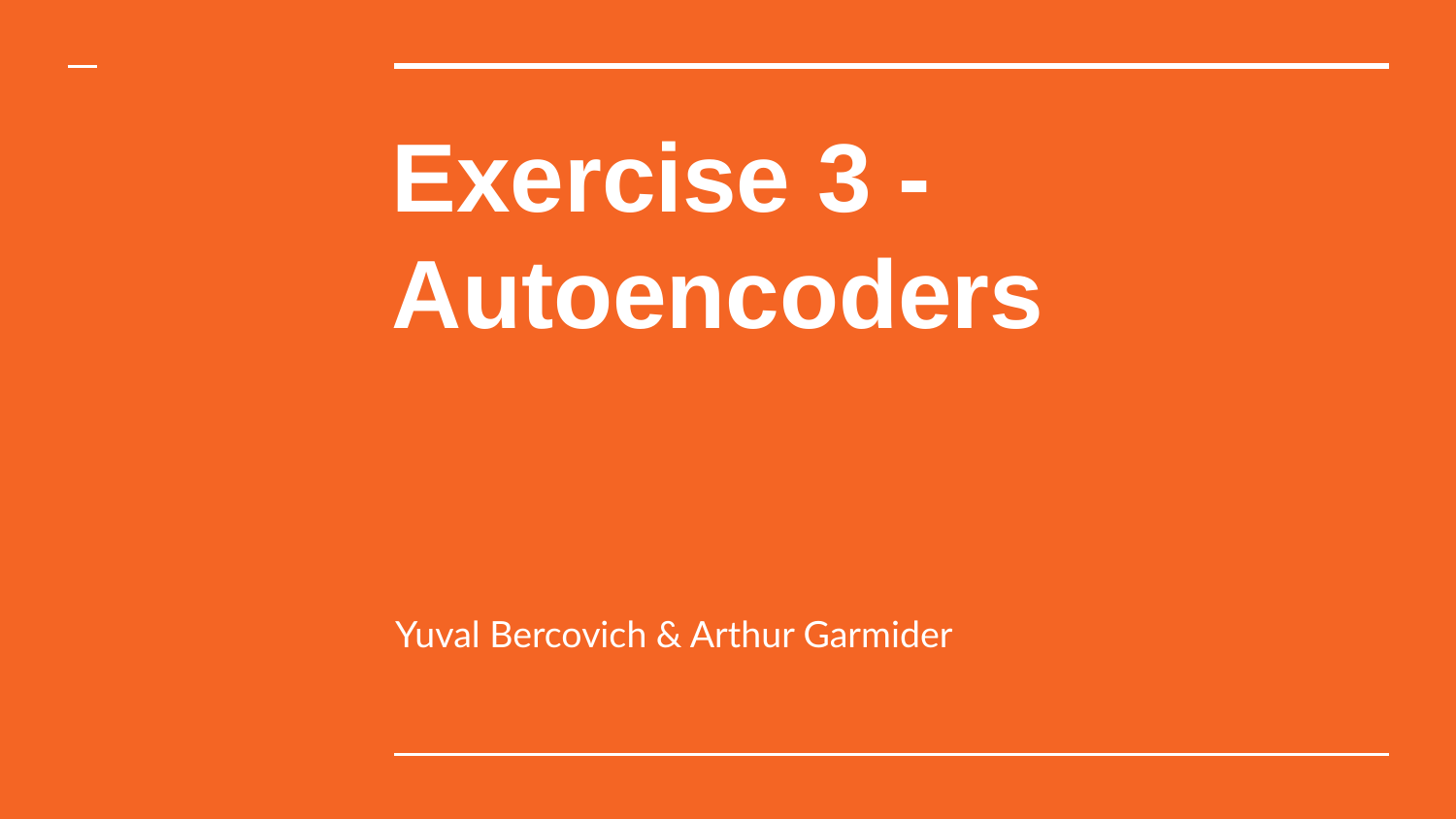

# Exercise 3 - Autoencoders
Yuval Bercovich & Arthur Garmider